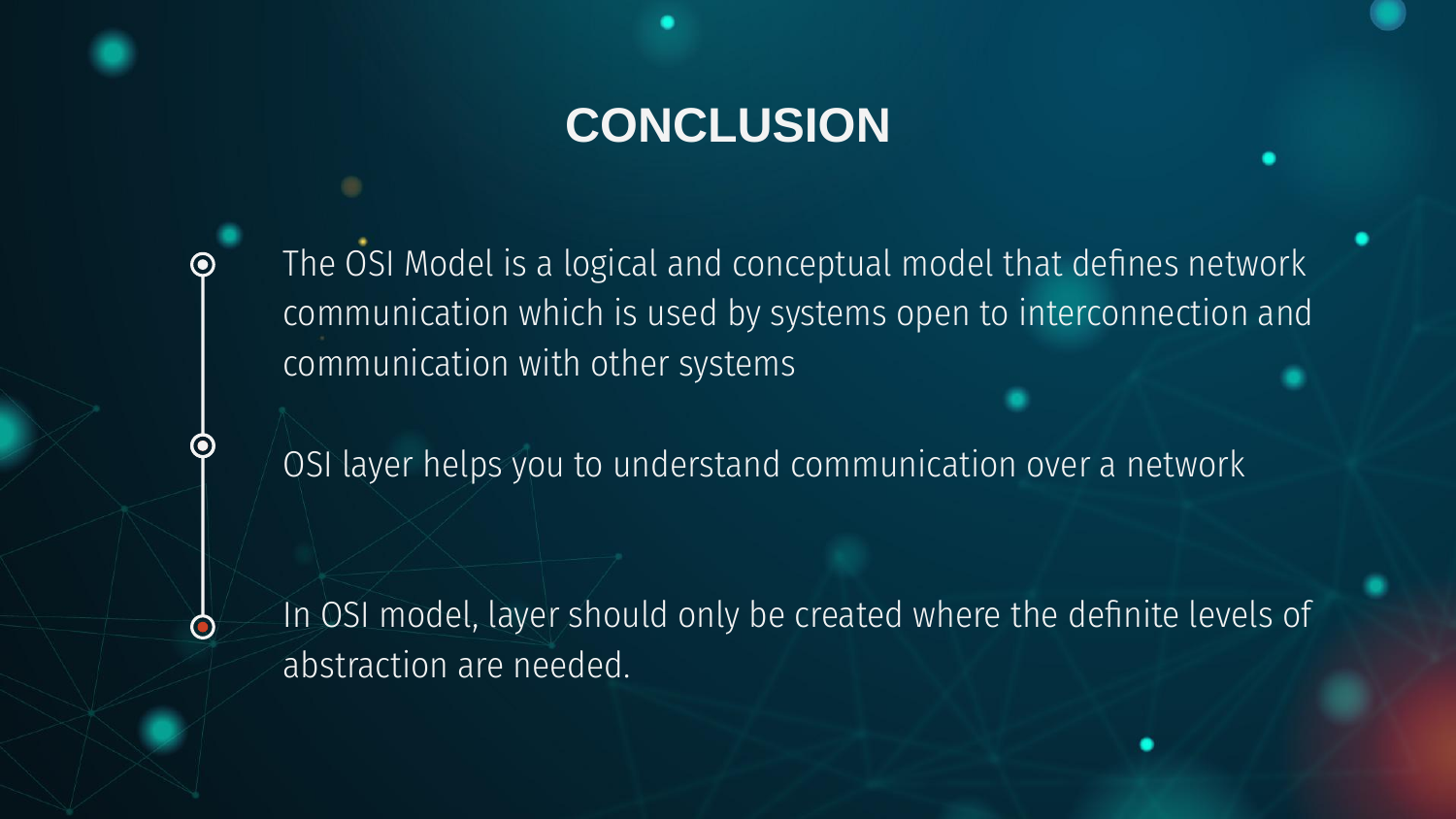

CONCLUSION
The OSI Model is a logical and conceptual model that defines network communication which is used by systems open to interconnection and communication with other systems

OSI layer helps you to understand communication over a network

In OSI model, layer should only be created where the definite levels of abstraction are needed.